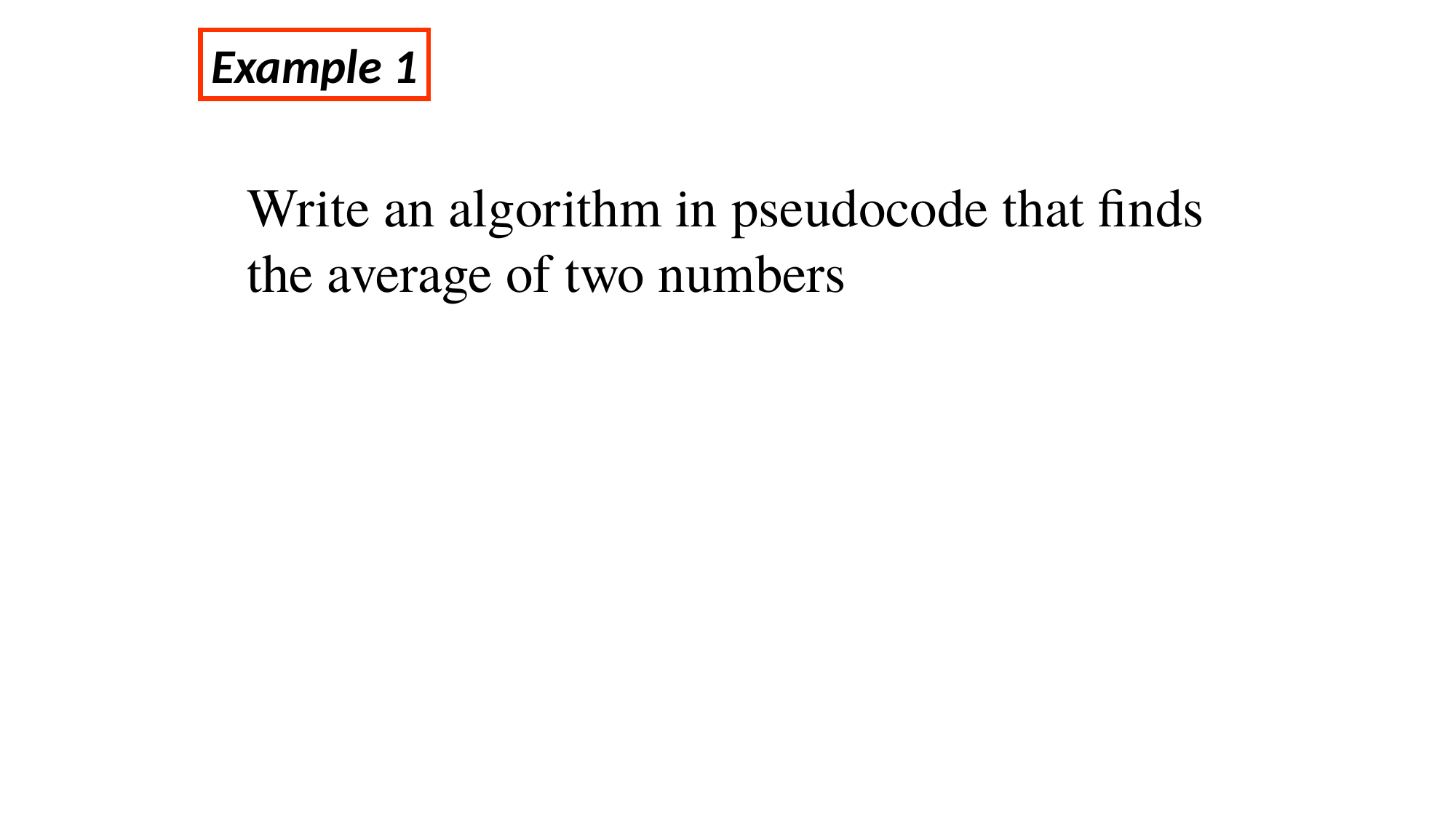

Example 1
Write an algorithm in pseudocode that finds the average of two numbers